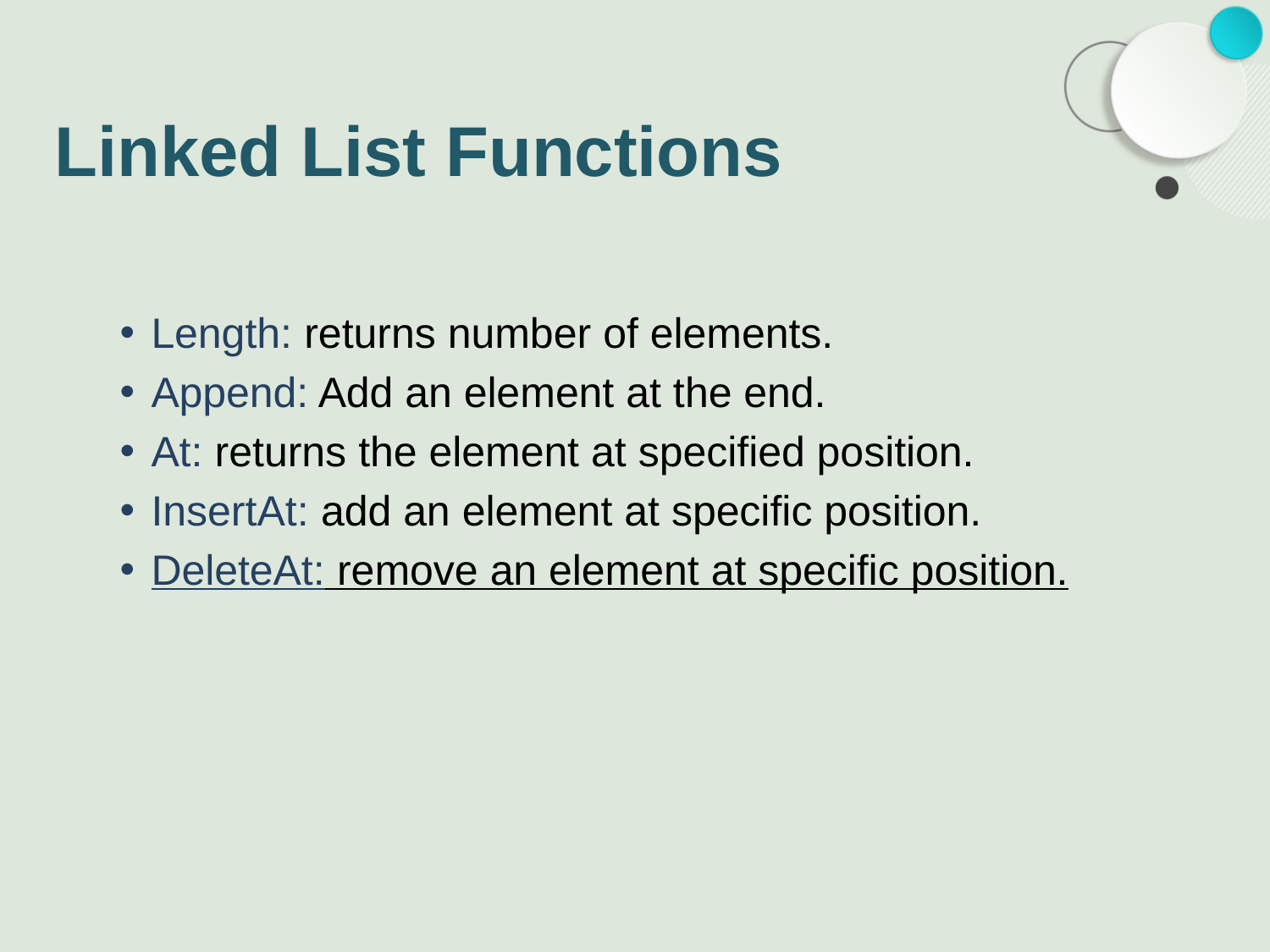

# Linked List Functions
Length: returns number of elements.
Append: Add an element at the end.
At: returns the element at specified position.
InsertAt: add an element at specific position.
DeleteAt: remove an element at specific position.